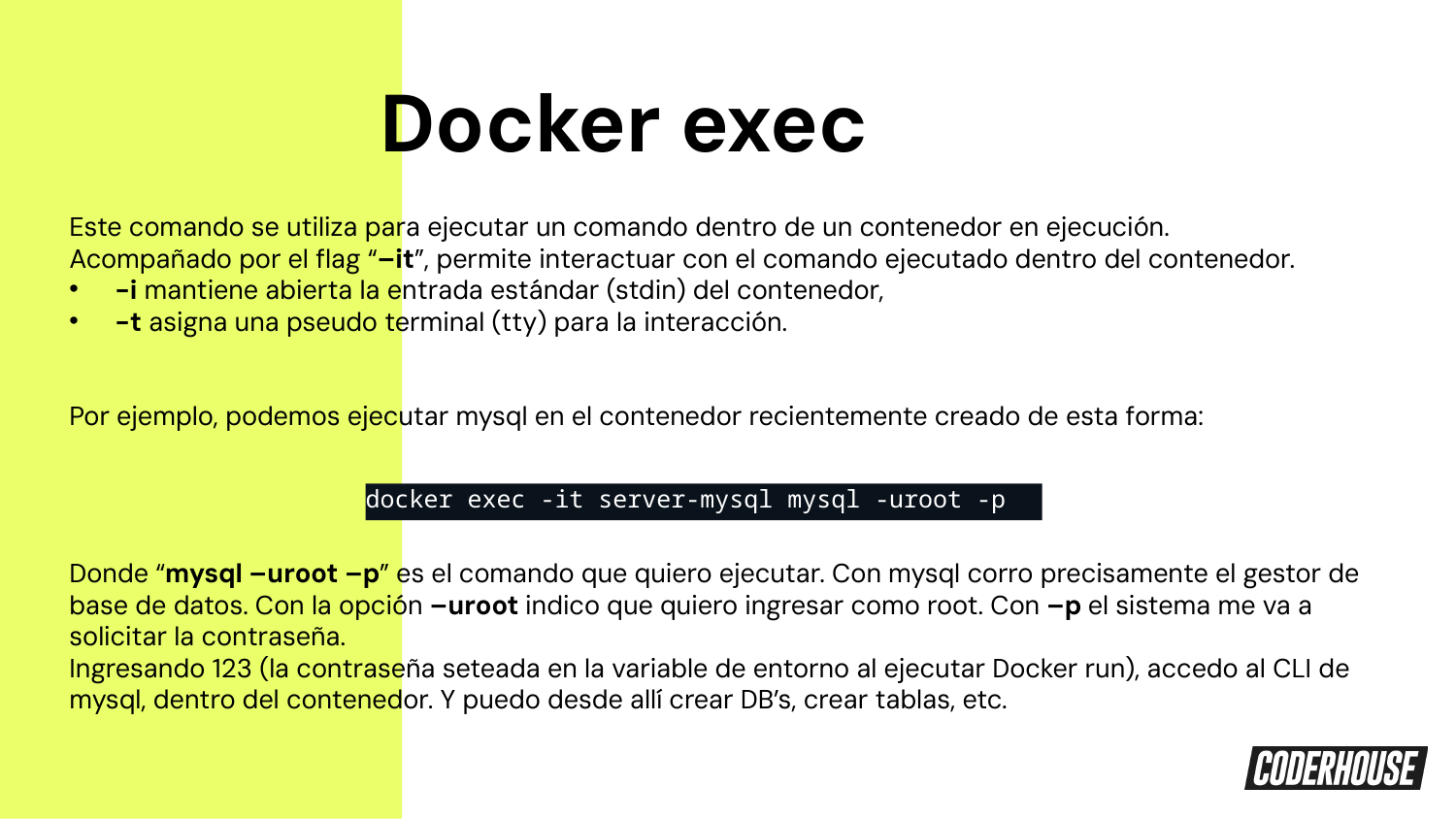

Docker exec
Este comando se utiliza para ejecutar un comando dentro de un contenedor en ejecución.
Acompañado por el flag “–it”, permite interactuar con el comando ejecutado dentro del contenedor.
-i mantiene abierta la entrada estándar (stdin) del contenedor,
-t asigna una pseudo terminal (tty) para la interacción.

Por ejemplo, podemos ejecutar mysql en el contenedor recientemente creado de esta forma:

Donde “mysql –uroot –p” es el comando que quiero ejecutar. Con mysql corro precisamente el gestor de base de datos. Con la opción –uroot indico que quiero ingresar como root. Con –p el sistema me va a solicitar la contraseña.
Ingresando 123 (la contraseña seteada en la variable de entorno al ejecutar Docker run), accedo al CLI de mysql, dentro del contenedor. Y puedo desde allí crear DB’s, crear tablas, etc.
docker exec -it server-mysql mysql -uroot -p